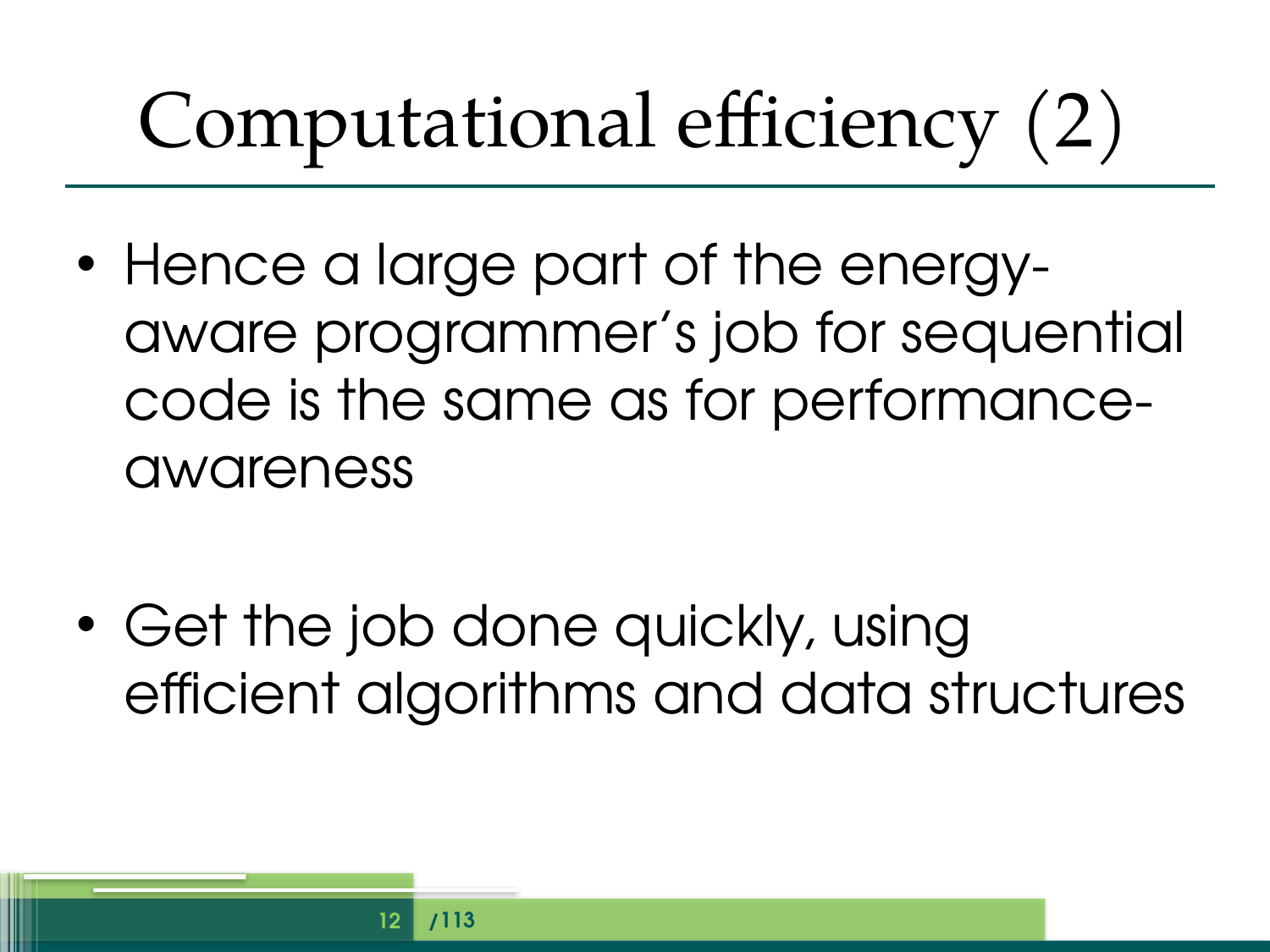

# Computational efficiency (2)
Hence a large part of the energy-aware programmer’s job for sequential code is the same as for performance-awareness

Get the job done quickly, using efficient algorithms and data structures
/113
12